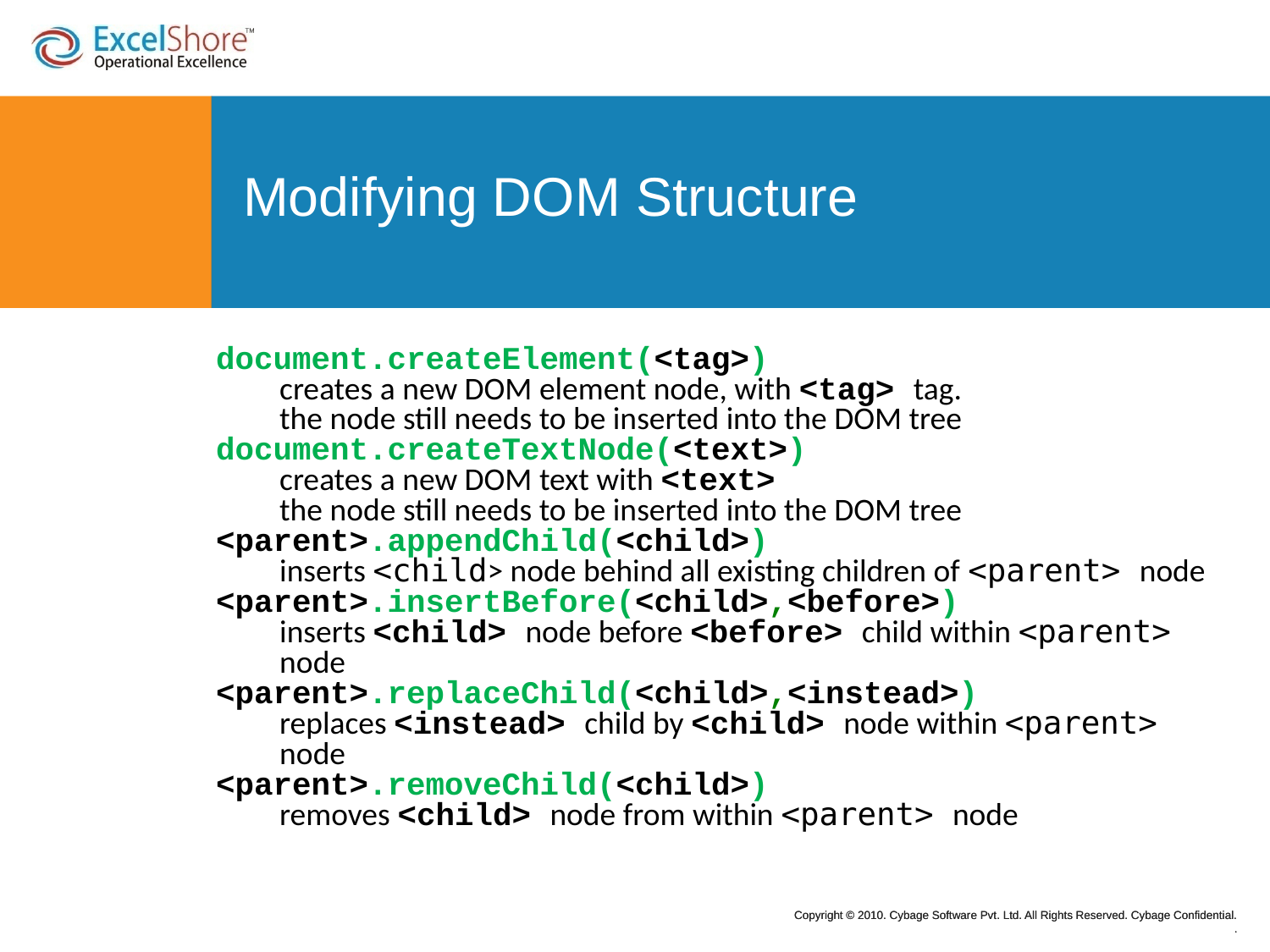

# Modifying DOM Structure
document.createElement(<tag>)
creates a new DOM element node, with <tag> tag.
the node still needs to be inserted into the DOM tree
document.createTextNode(<text>)
creates a new DOM text with <text>
the node still needs to be inserted into the DOM tree
<parent>.appendChild(<child>)
inserts <child> node behind all existing children of <parent> node
<parent>.insertBefore(<child>,<before>)
inserts <child> node before <before> child within <parent> node
<parent>.replaceChild(<child>,<instead>)
replaces <instead> child by <child> node within <parent> node
<parent>.removeChild(<child>)
removes <child> node from within <parent> node